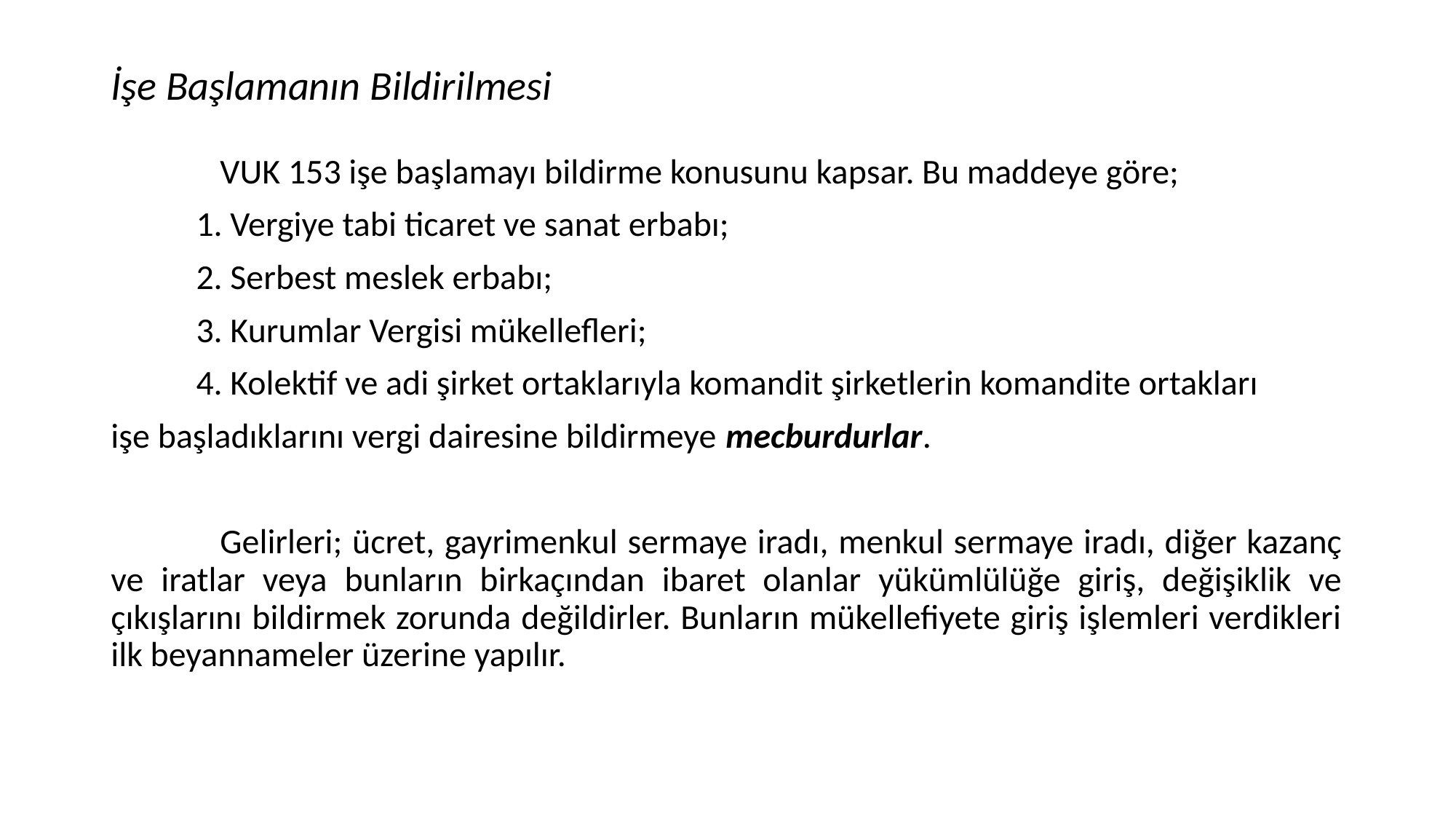

# İşe Başlamanın Bildirilmesi
	VUK 153 işe başlamayı bildirme konusunu kapsar. Bu maddeye göre;
1. Vergiye tabi ticaret ve sanat erbabı;
2. Serbest meslek erbabı;
3. Kurumlar Vergisi mükellefleri;
4. Kolektif ve adi şirket ortaklarıyla komandit şirketlerin komandite ortakları
işe başladıklarını vergi dairesine bildirmeye mecburdurlar.

	Gelirleri; ücret, gayrimenkul sermaye iradı, menkul sermaye iradı, diğer kazanç ve iratlar veya bunların birkaçından ibaret olanlar yükümlülüğe giriş, değişiklik ve çıkışlarını bildirmek zorunda değildirler. Bunların mükellefiyete giriş işlemleri verdikleri ilk beyannameler üzerine yapılır.